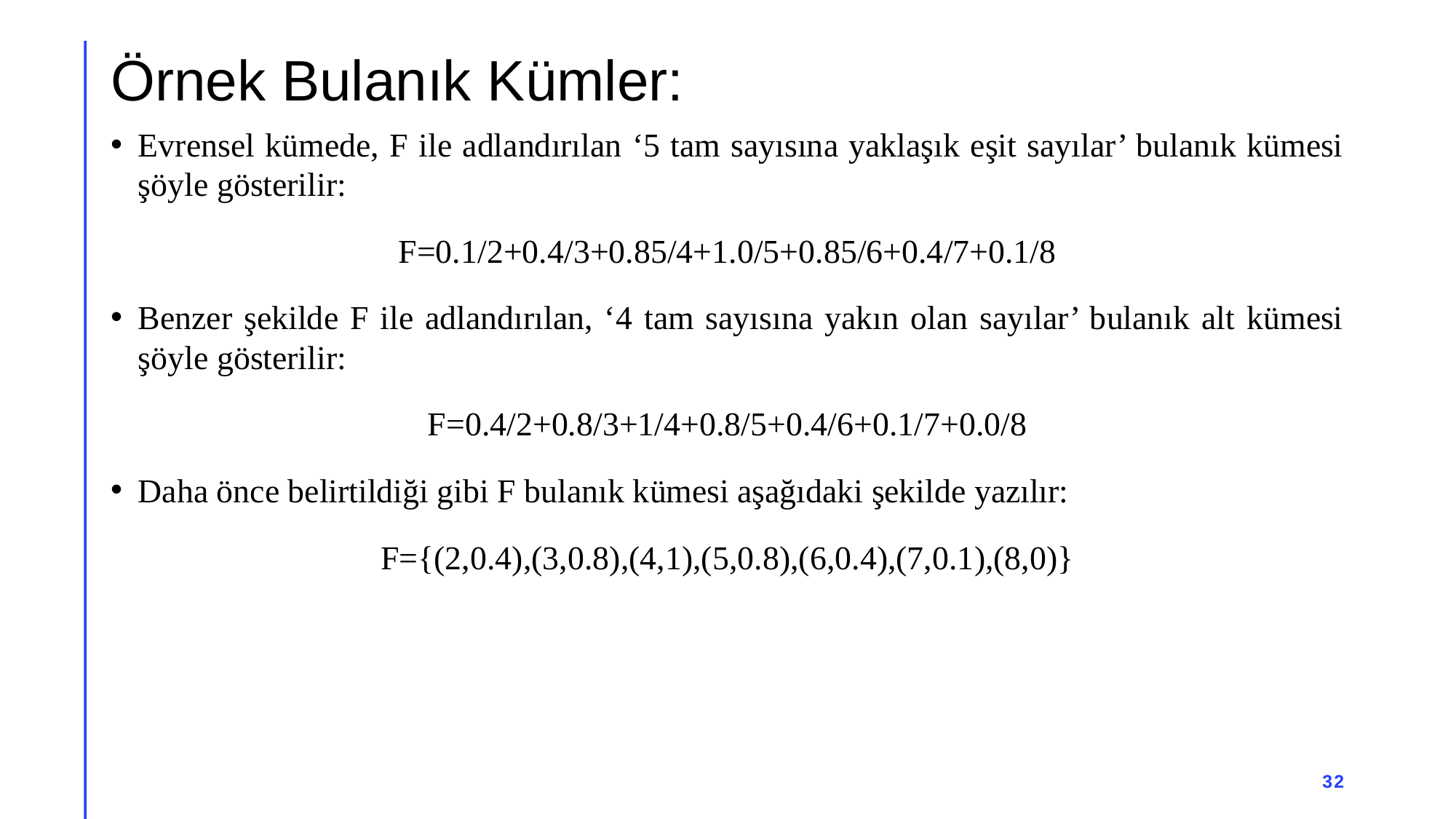

# Örnek Bulanık Kümler:
Evrensel kümede, F ile adlandırılan ‘5 tam sayısına yaklaşık eşit sayılar’ bulanık kümesi şöyle gösterilir:
F=0.1/2+0.4/3+0.85/4+1.0/5+0.85/6+0.4/7+0.1/8
Benzer şekilde F ile adlandırılan, ‘4 tam sayısına yakın olan sayılar’ bulanık alt kümesi şöyle gösterilir:
F=0.4/2+0.8/3+1/4+0.8/5+0.4/6+0.1/7+0.0/8
Daha önce belirtildiği gibi F bulanık kümesi aşağıdaki şekilde yazılır:
F={(2,0.4),(3,0.8),(4,1),(5,0.8),(6,0.4),(7,0.1),(8,0)}
32